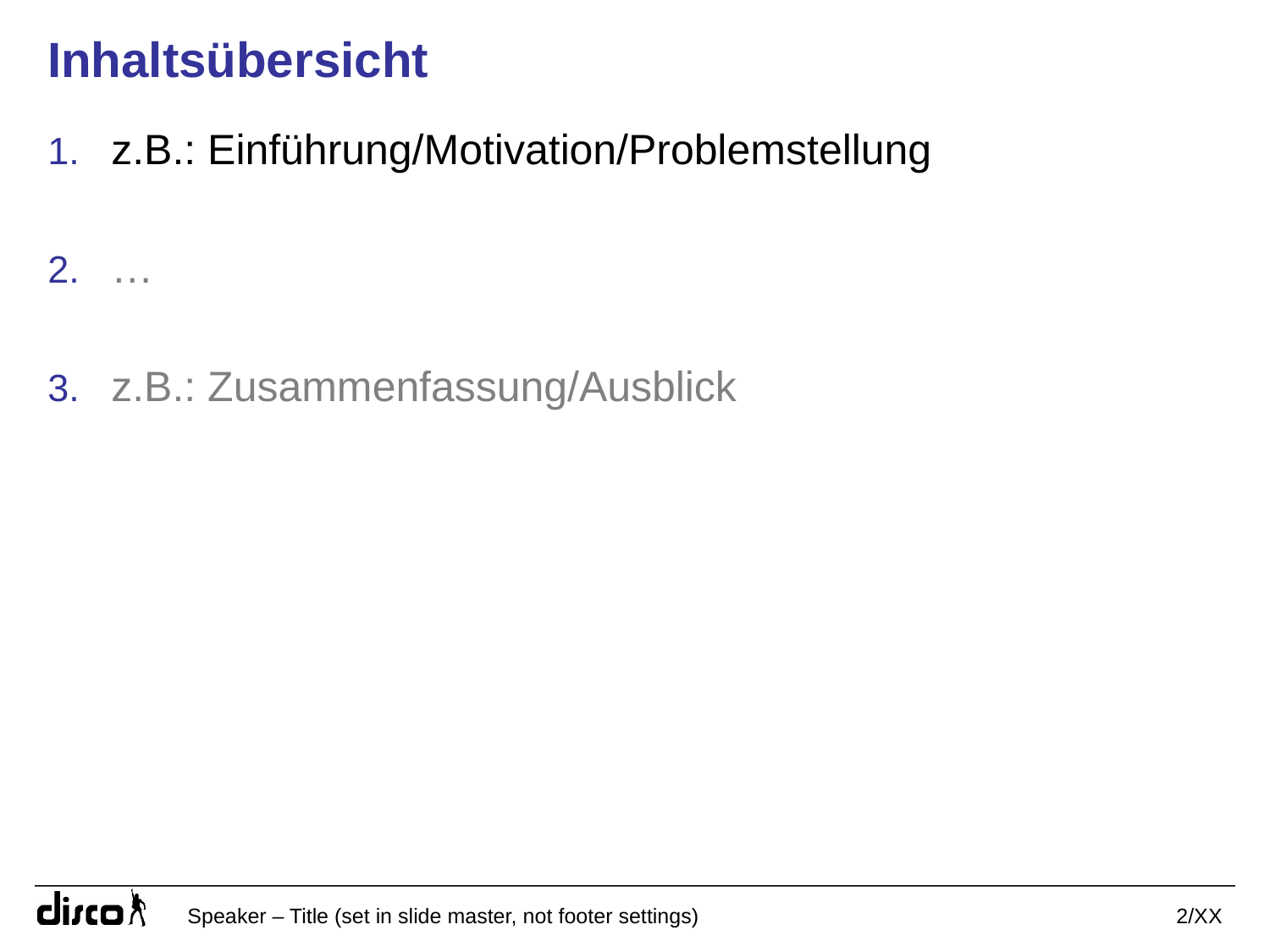

# Inhaltsübersicht
z.B.: Einführung/Motivation/Problemstellung

…

z.B.: Zusammenfassung/Ausblick
Speaker – Title (set in slide master, not footer settings)
2/XX